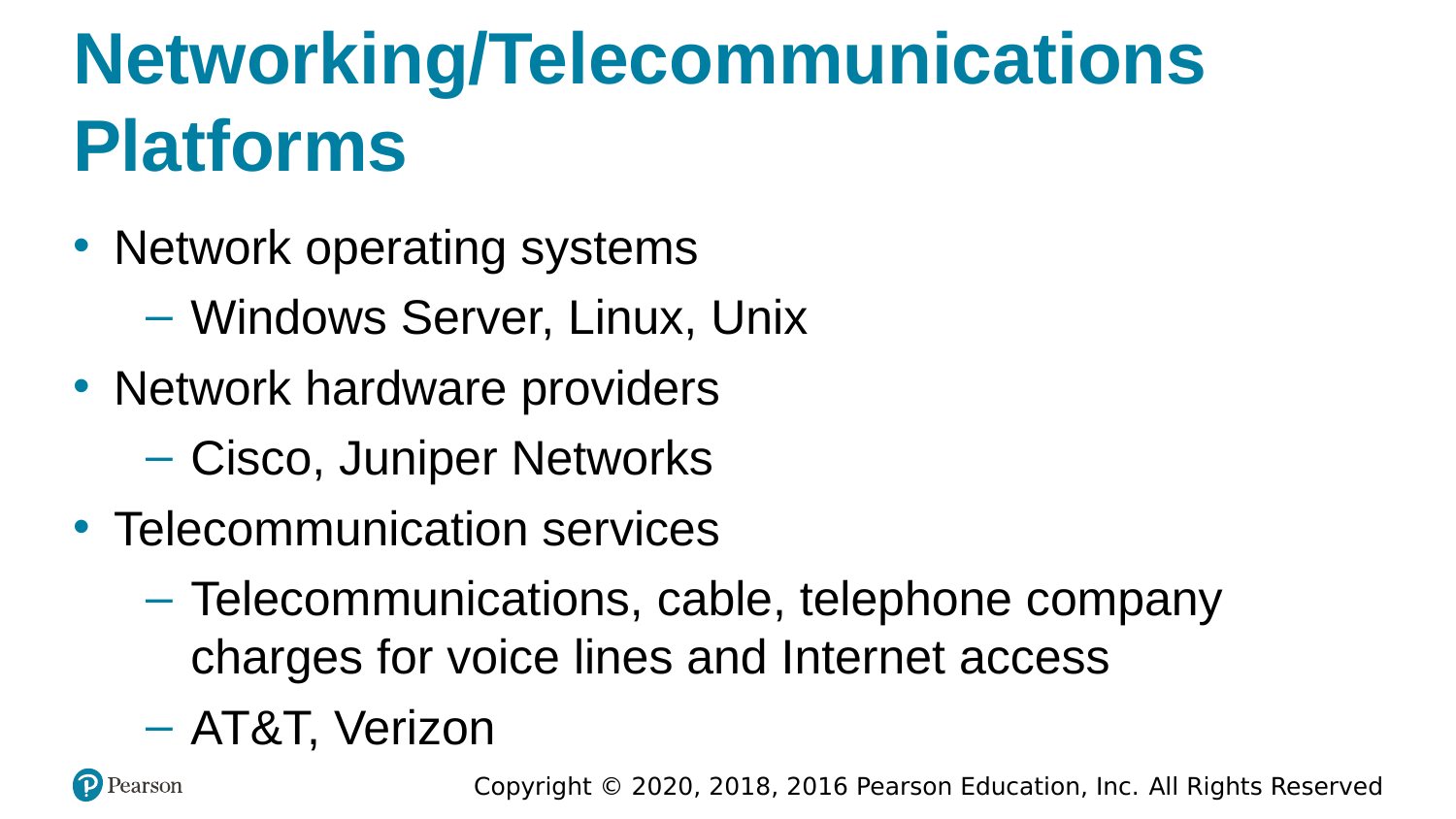

# Networking/Telecommunications Platforms
Network operating systems
Windows Server, Linux, Unix
Network hardware providers
Cisco, Juniper Networks
Telecommunication services
Telecommunications, cable, telephone company charges for voice lines and Internet access
A T&T, Verizon